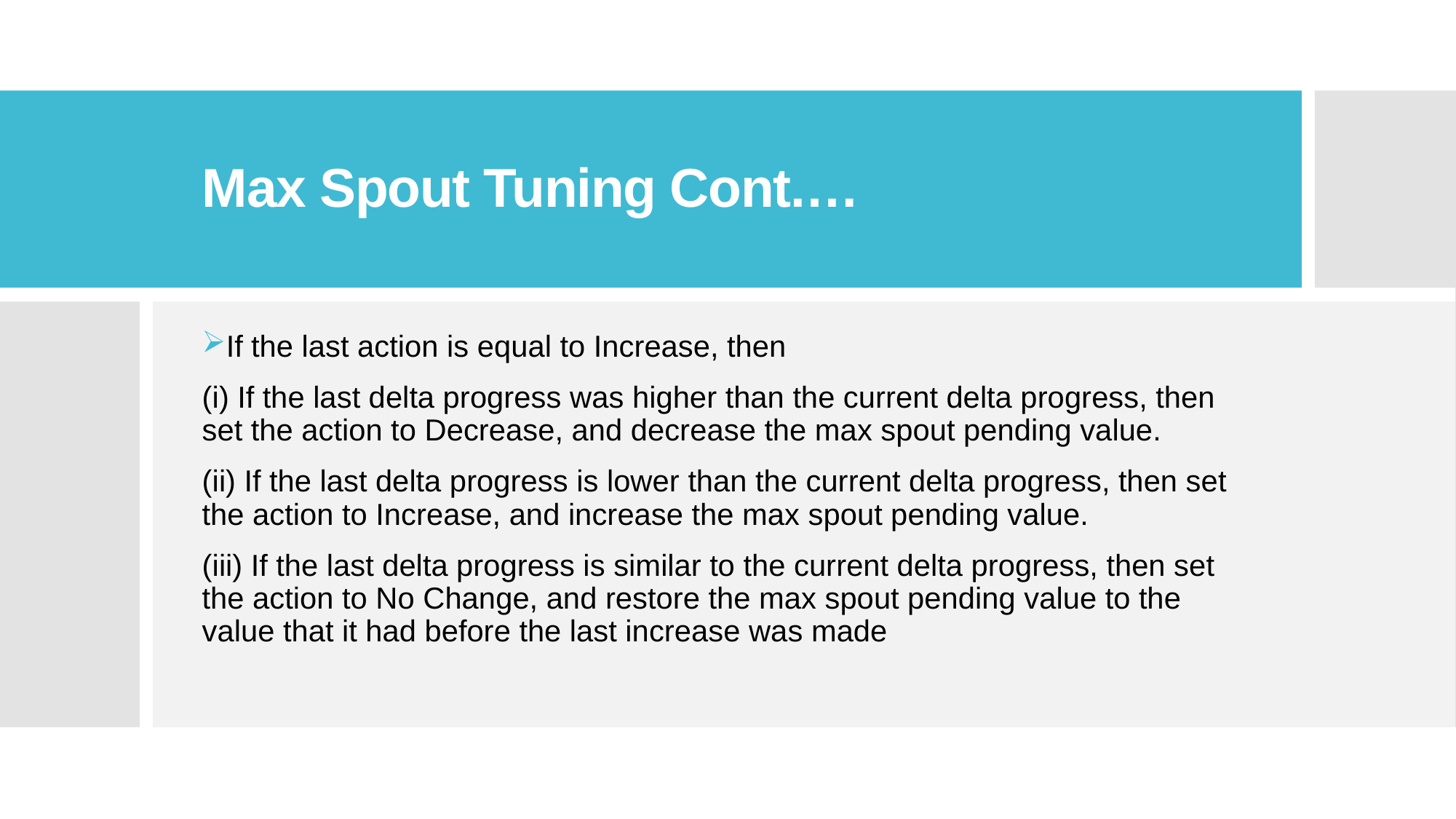

# Max Spout Tuning Cont.…

If the last action is equal to Increase, then
(i) If the last delta progress was higher than the current delta progress, then set the action to Decrease, and decrease the max spout pending value.
(ii) If the last delta progress is lower than the current delta progress, then set the action to Increase, and increase the max spout pending value.
(iii) If the last delta progress is similar to the current delta progress, then set the action to No Change, and restore the max spout pending value to the value that it had before the last increase was made